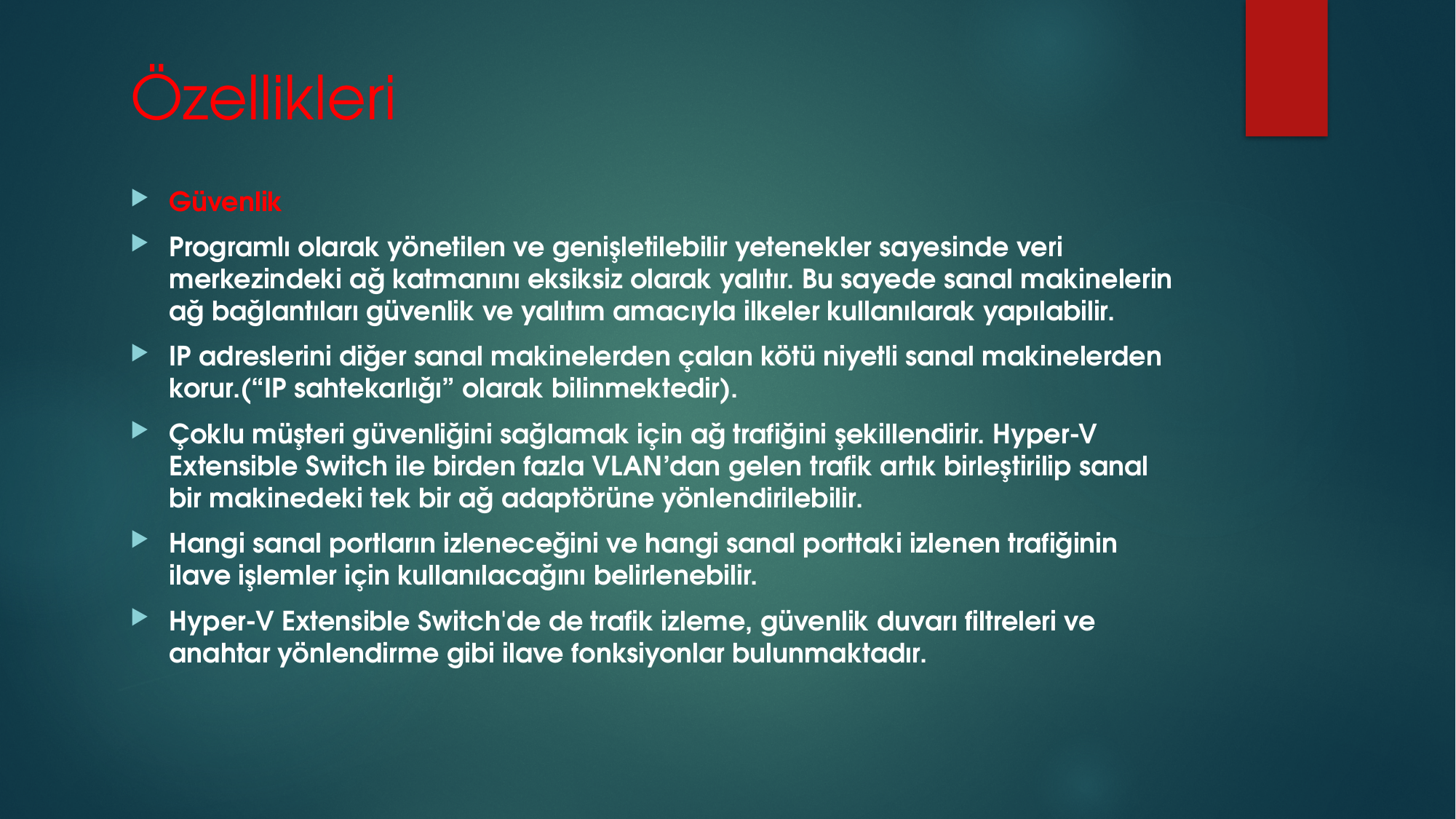

# Özellikleri
Güvenlik
Programlı olarak yönetilen ve genişletilebilir yetenekler sayesinde veri merkezindeki ağ katmanını eksiksiz olarak yalıtır. Bu sayede sanal makinelerin ağ bağlantıları güvenlik ve yalıtım amacıyla ilkeler kullanılarak yapılabilir.
IP adreslerini diğer sanal makinelerden çalan kötü niyetli sanal makinelerden korur.(“IP sahtekarlığı” olarak bilinmektedir).
Çoklu müşteri güvenliğini sağlamak için ağ trafiğini şekillendirir. Hyper-V Extensible Switch ile birden fazla VLAN’dan gelen trafik artık birleştirilip sanal bir makinedeki tek bir ağ adaptörüne yönlendirilebilir.
Hangi sanal portların izleneceğini ve hangi sanal porttaki izlenen trafiğinin ilave işlemler için kullanılacağını belirlenebilir.
Hyper-V Extensible Switch'de de trafik izleme, güvenlik duvarı filtreleri ve anahtar yönlendirme gibi ilave fonksiyonlar bulunmaktadır.